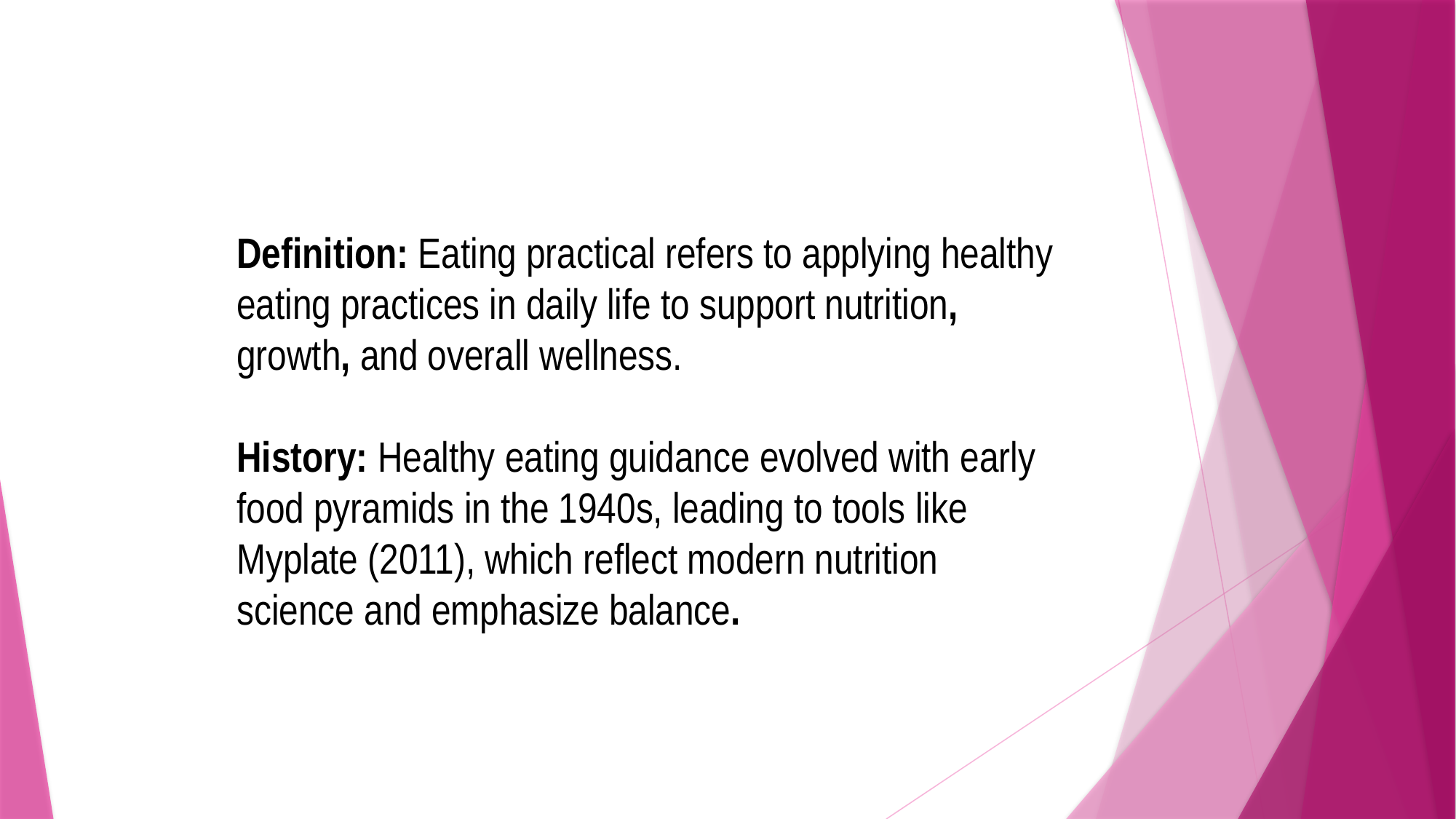

Definition: Eating practical refers to applying healthy eating practices in daily life to support nutrition, growth, and overall wellness.

History: Healthy eating guidance evolved with early food pyramids in the 1940s, leading to tools like Myplate (2011), which reflect modern nutrition science and emphasize balance.